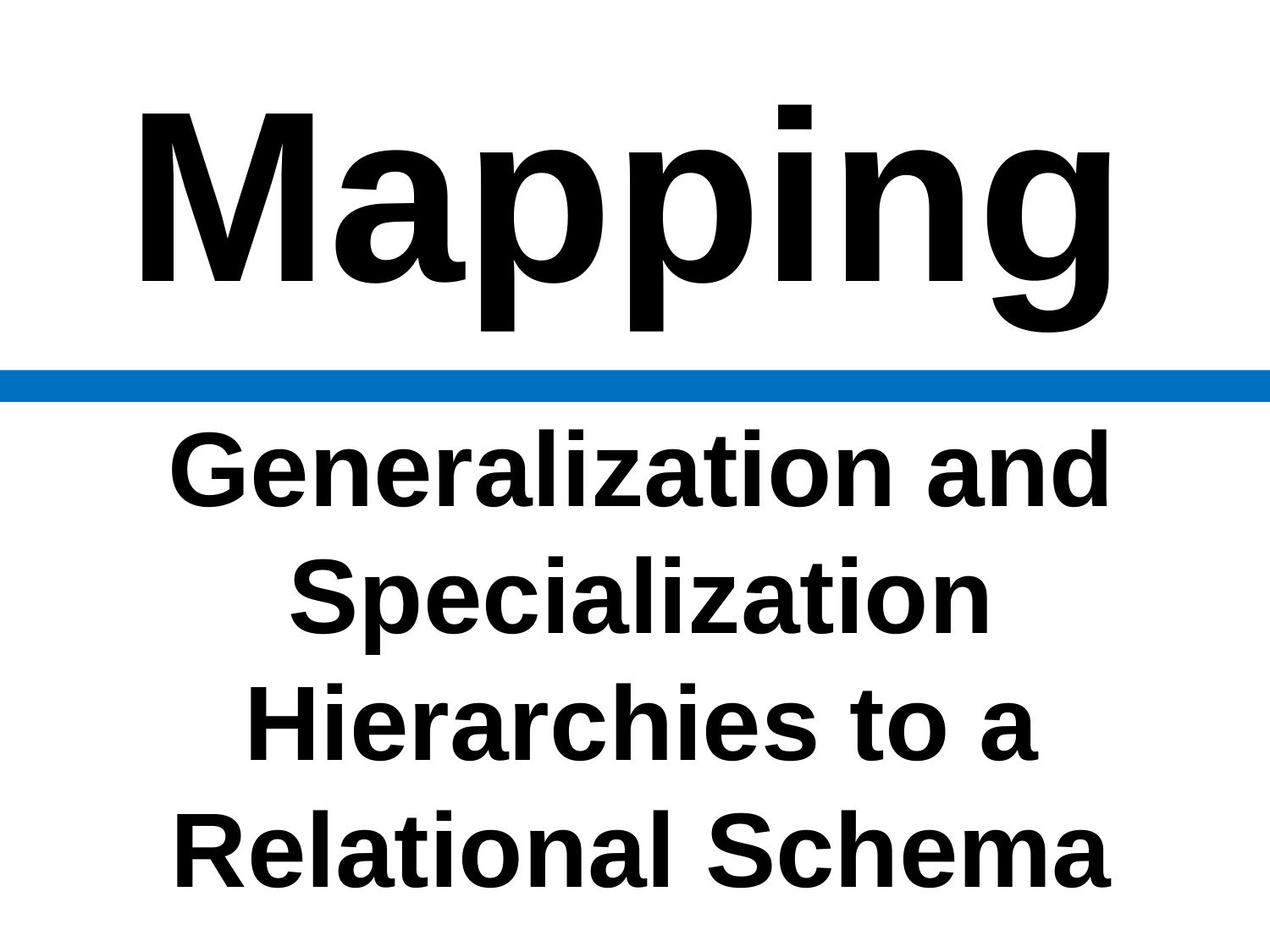

Mapping

Generalization and Specialization Hierarchies to a Relational Schema